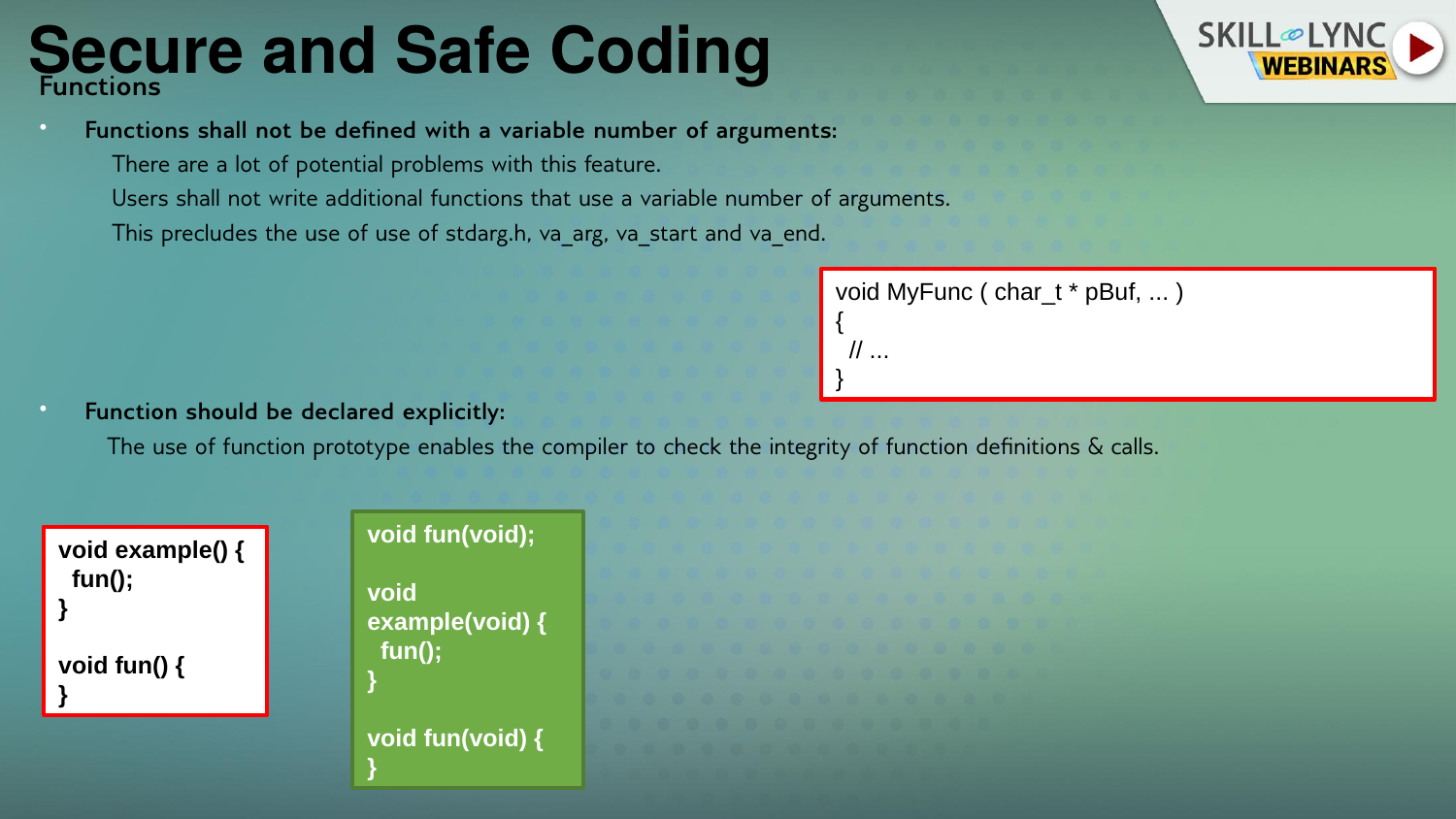

# Secure and Safe Coding
Functions
Functions shall not be defined with a variable number of arguments:
There are a lot of potential problems with this feature.
Users shall not write additional functions that use a variable number of arguments.
This precludes the use of use of stdarg.h, va_arg, va_start and va_end.

Function should be declared explicitly:
The use of function prototype enables the compiler to check the integrity of function definitions & calls.

void MyFunc ( char_t * pBuf, ... )
{
  // ...
}
void fun(void);
void example(void) {
  fun();
}
void fun(void) {
}
void example() {
  fun();
}
void fun() {
}